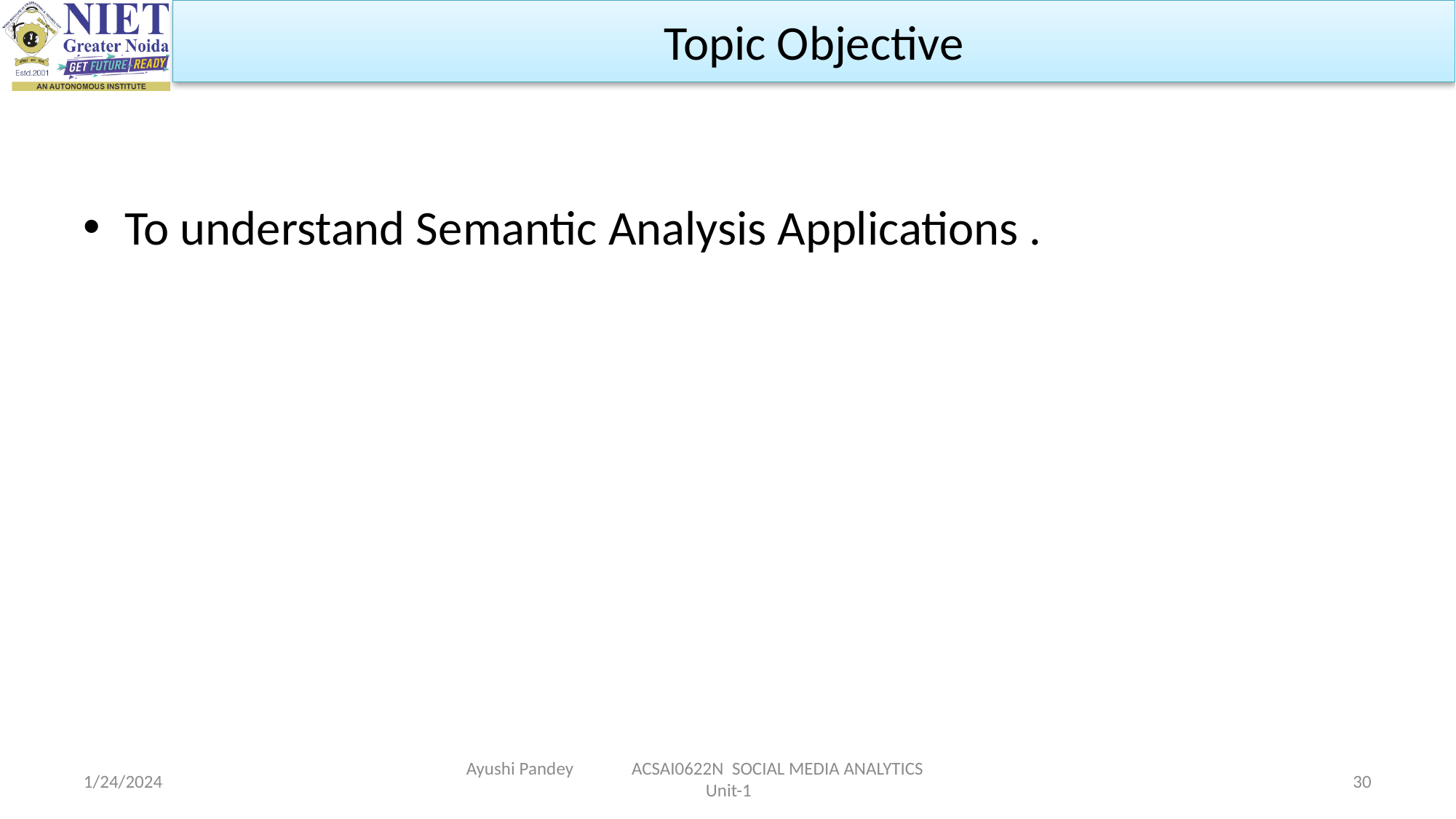

Topic Objective
To understand Semantic Analysis Applications .
Ayushi Pandey              ACSAI0622N  SOCIAL MEDIA ANALYTICS                 Unit-1
1/24/2024
30